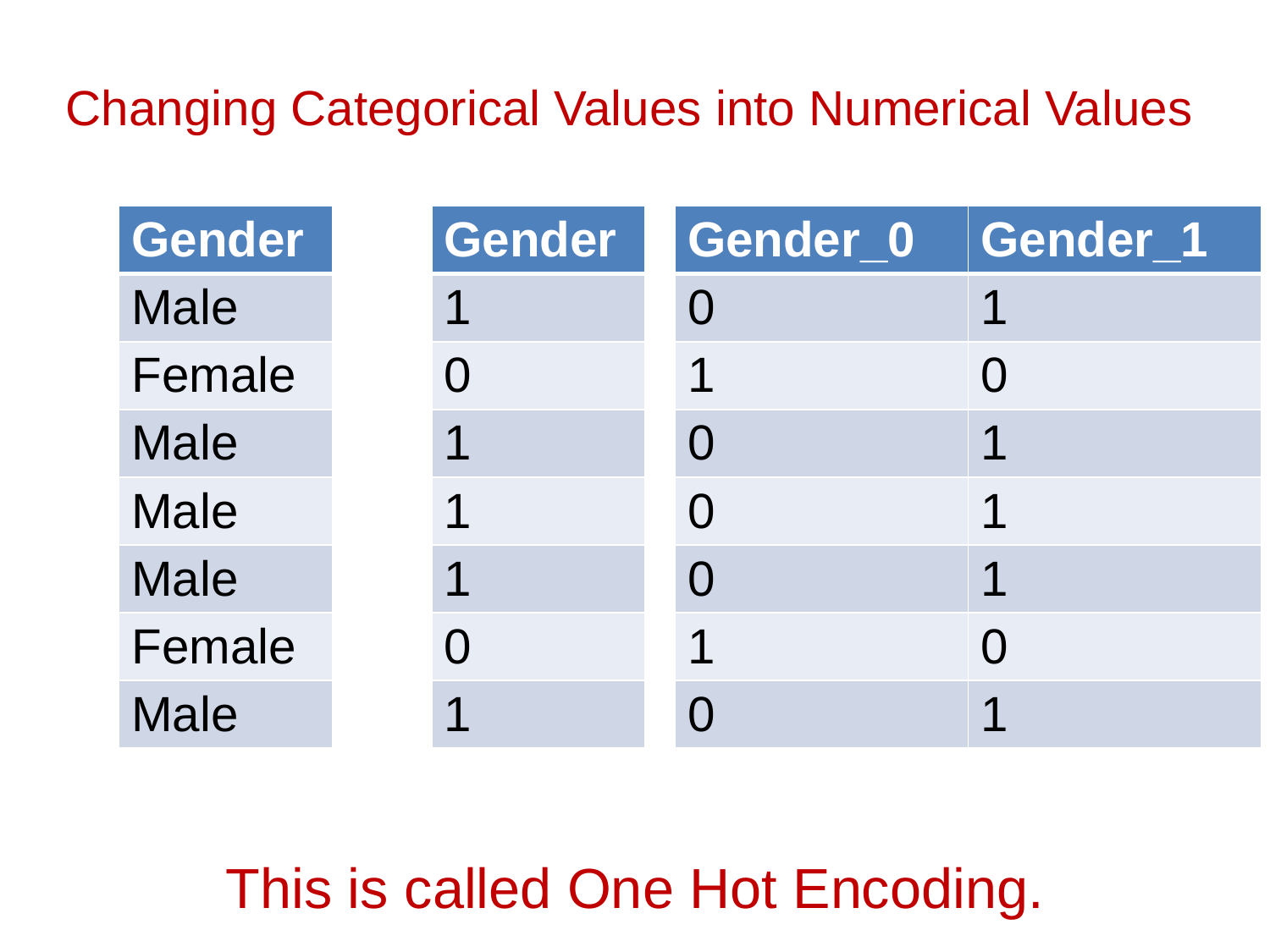

# Changing Categorical Values into Numerical Values
| Gender |
| --- |
| Male |
| Female |
| Male |
| Male |
| Male |
| Female |
| Male |
| Gender |
| --- |
| 1 |
| 0 |
| 1 |
| 1 |
| 1 |
| 0 |
| 1 |
| Gender\_0 | Gender\_1 |
| --- | --- |
| 0 | 1 |
| 1 | 0 |
| 0 | 1 |
| 0 | 1 |
| 0 | 1 |
| 1 | 0 |
| 0 | 1 |
This is called One Hot Encoding.